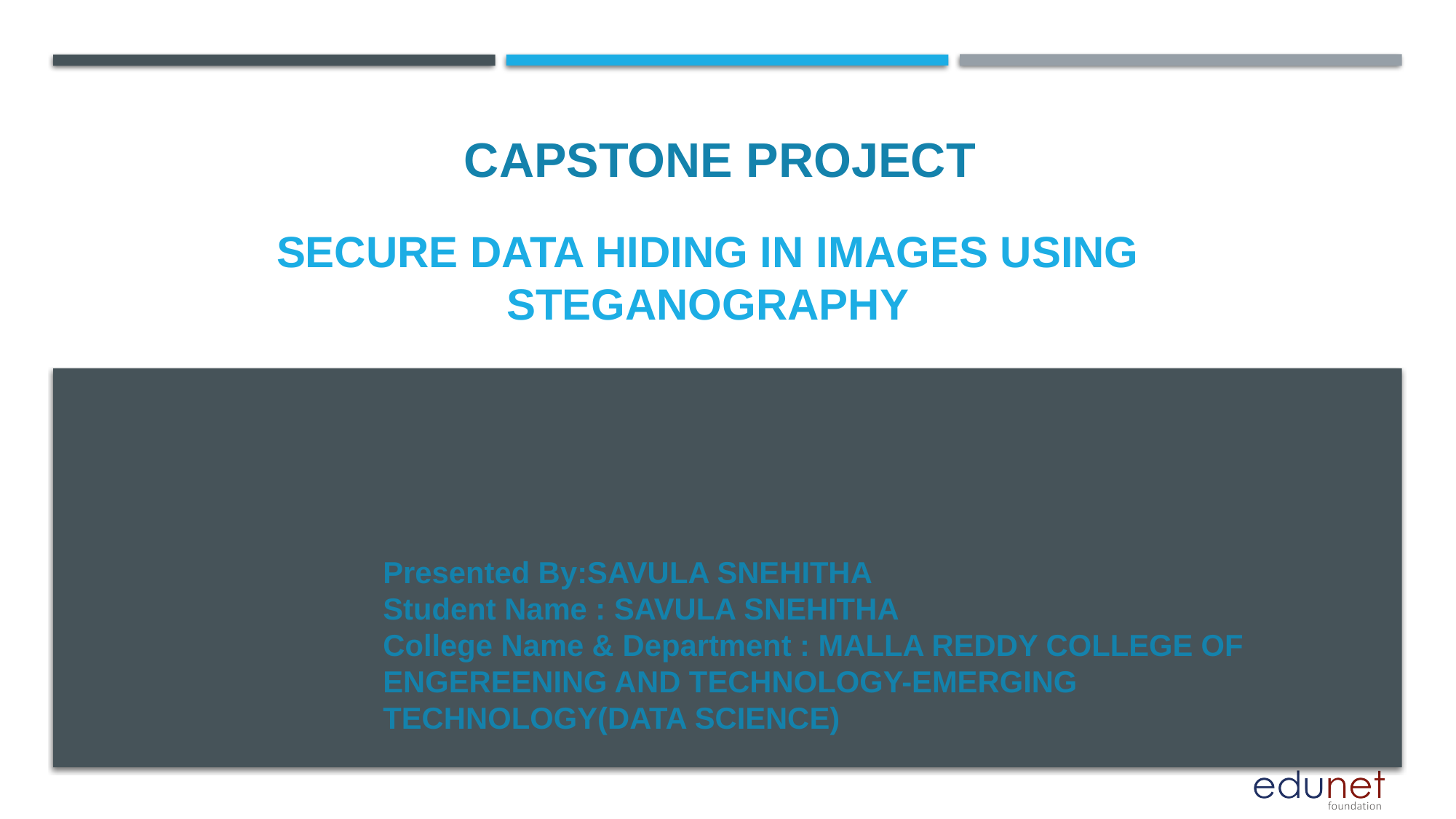

CAPSTONE PROJECT
# SECURE DATA HIDING IN IMAGES USING STEGANOGRAPHY
Presented By:SAVULA SNEHITHA
Student Name : SAVULA SNEHITHA
College Name & Department : MALLA REDDY COLLEGE OF ENGEREENING AND TECHNOLOGY-EMERGING TECHNOLOGY(DATA SCIENCE)